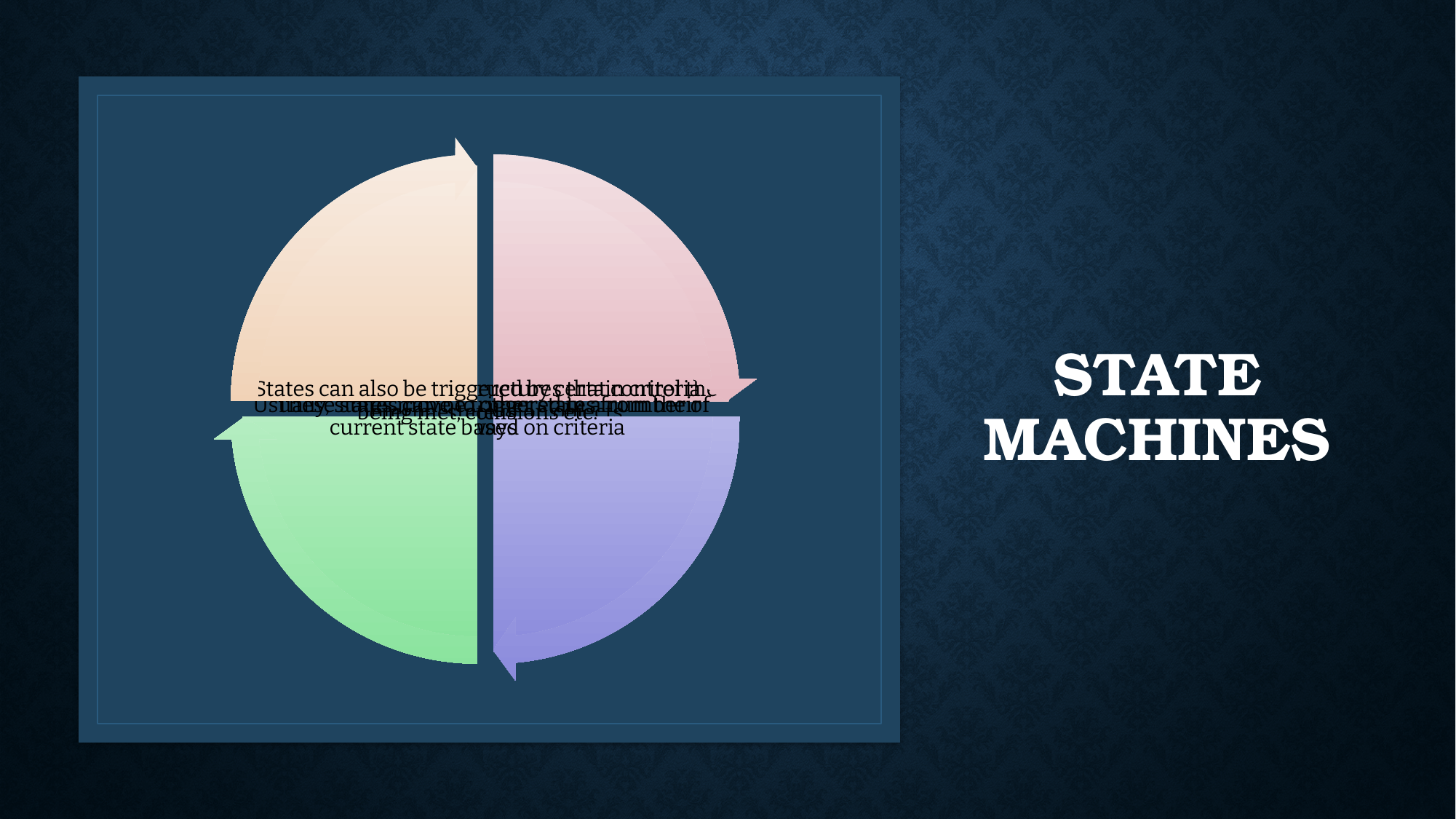

# State machines

State Machines are structures that control the internal state of an objects
These states can be triggered in a number of ways
Usually, states move to other states from their current state based on criteria
States can also be triggered by certain criteria being met, collisions etc.